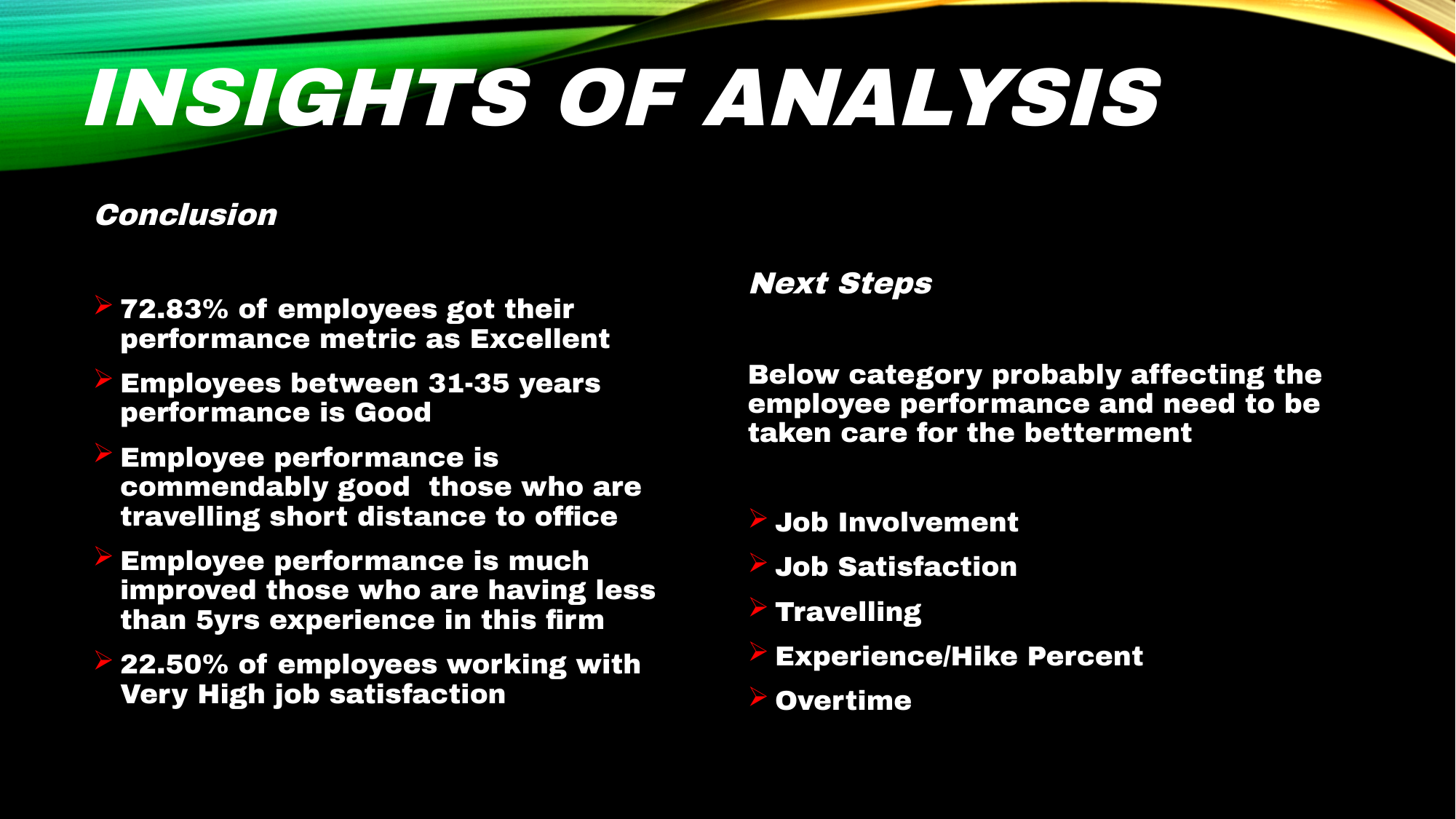

# INSIGHTS of Analysis
Conclusion

72.83% of employees got their performance metric as Excellent
Employees between 31-35 years performance is Good
Employee performance is commendably good  those who are travelling short distance to office
Employee performance is much improved those who are having less than 5yrs experience in this firm
22.50% of employees working with Very High job satisfaction

Next Steps

Below category probably affecting the employee performance and need to be taken care for the betterment

Job Involvement
Job Satisfaction
Travelling
Experience/Hike Percent
Overtime